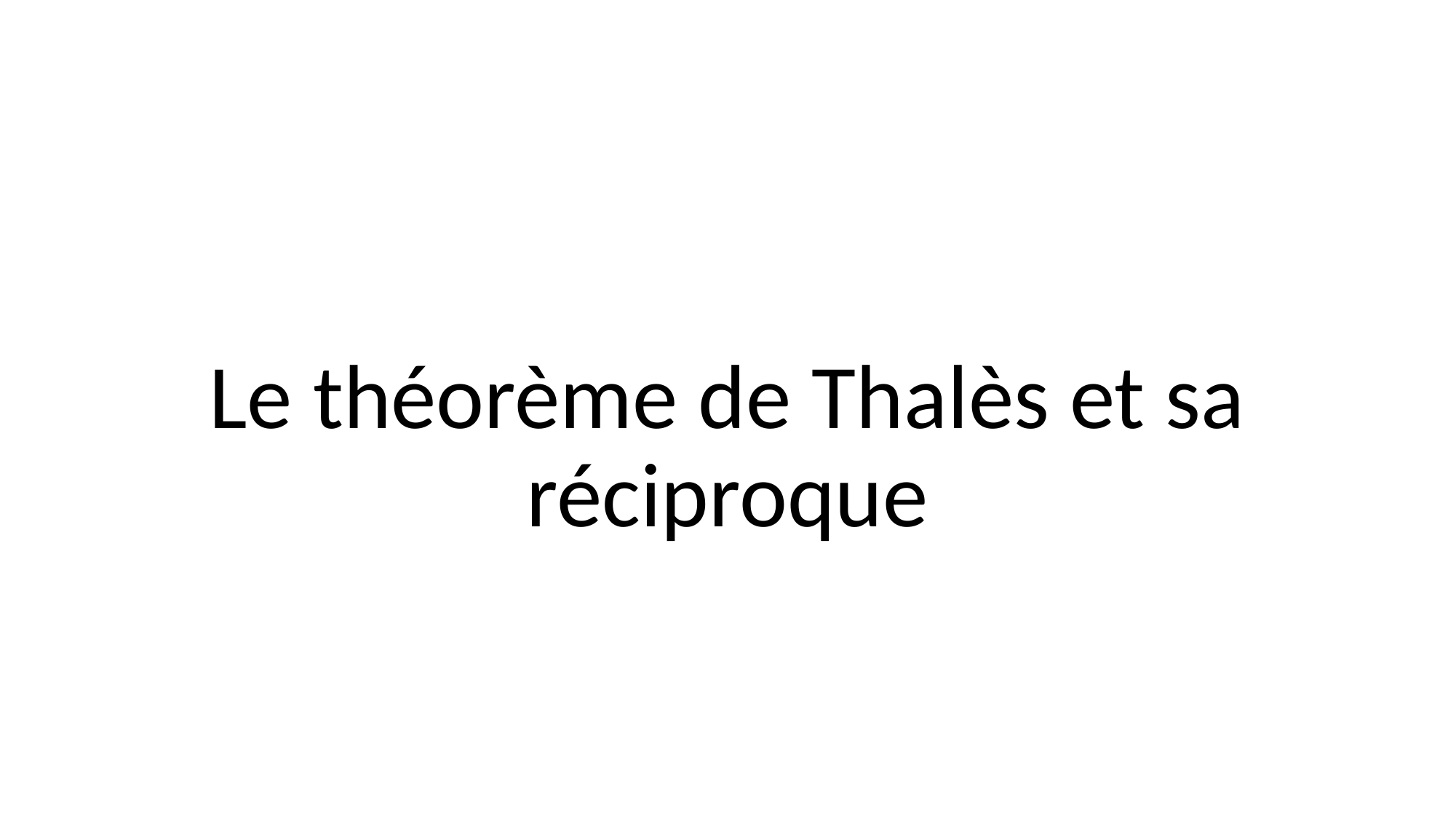

# Le théorème de Thalès et sa réciproque